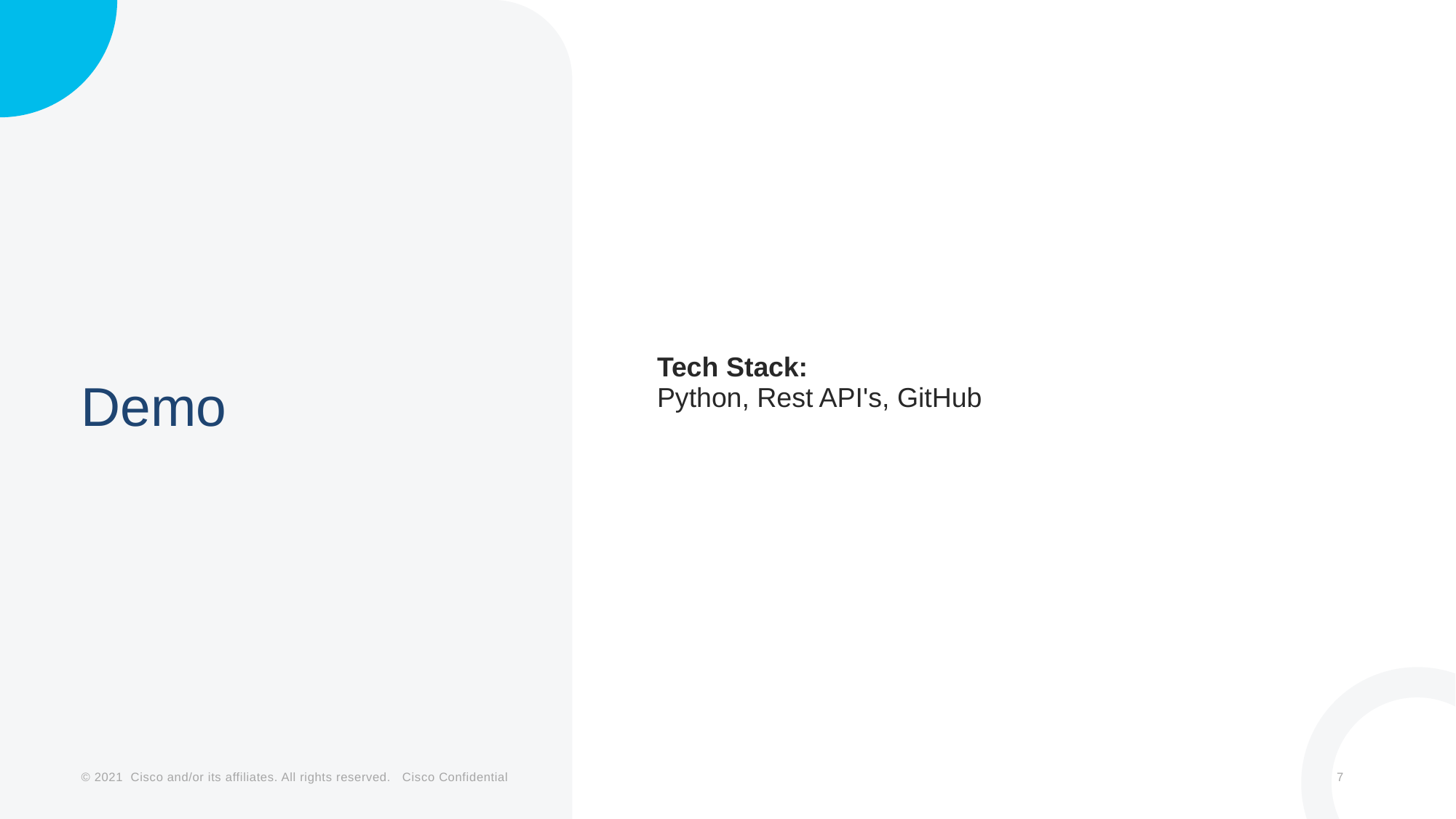

Tech Stack:
Python, Rest API's, GitHub

# Demo